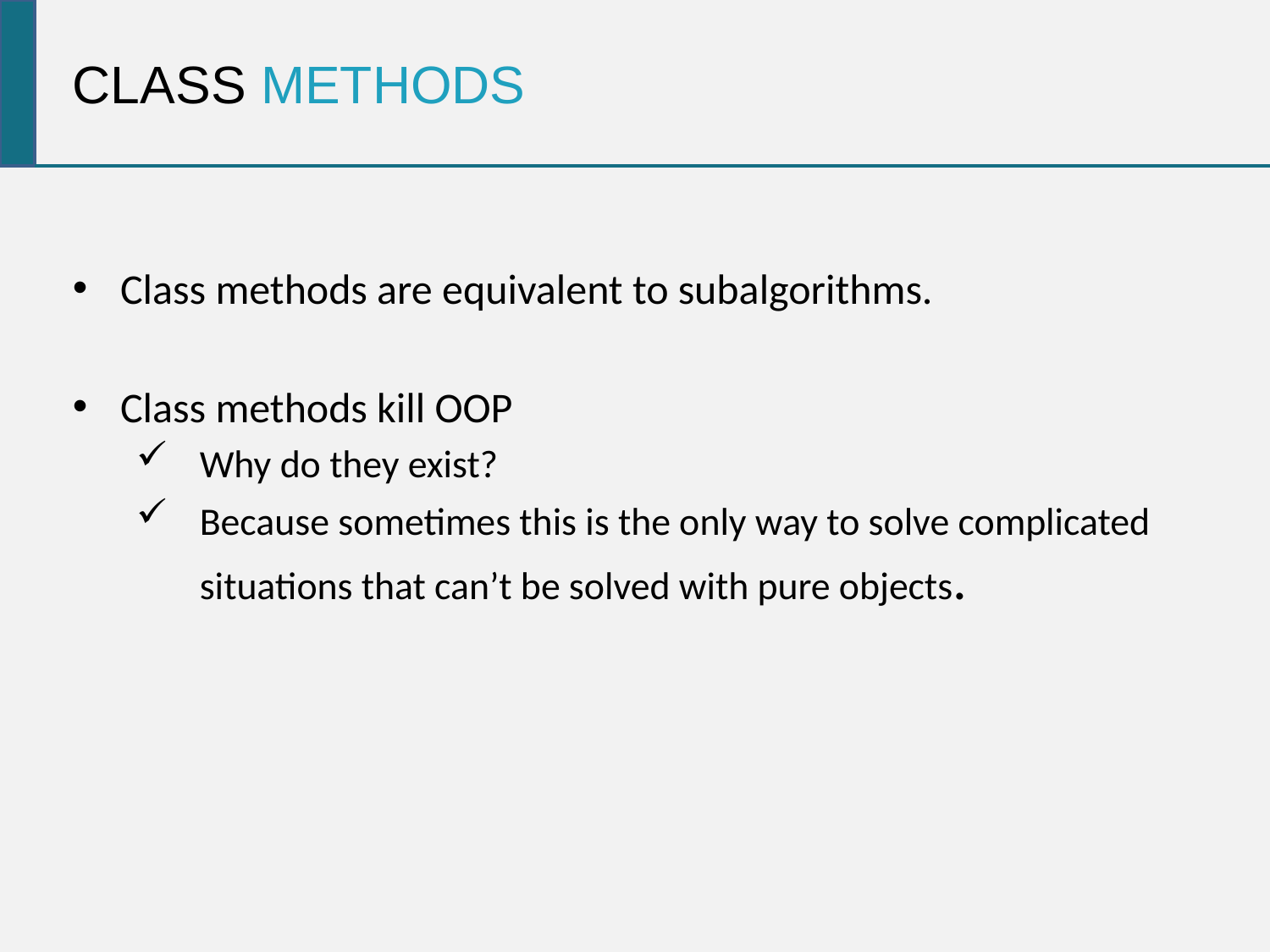

class methods

Class methods are equivalent to subalgorithms.

Class methods kill OOP
Why do they exist?
Because sometimes this is the only way to solve complicated situations that can’t be solved with pure objects.